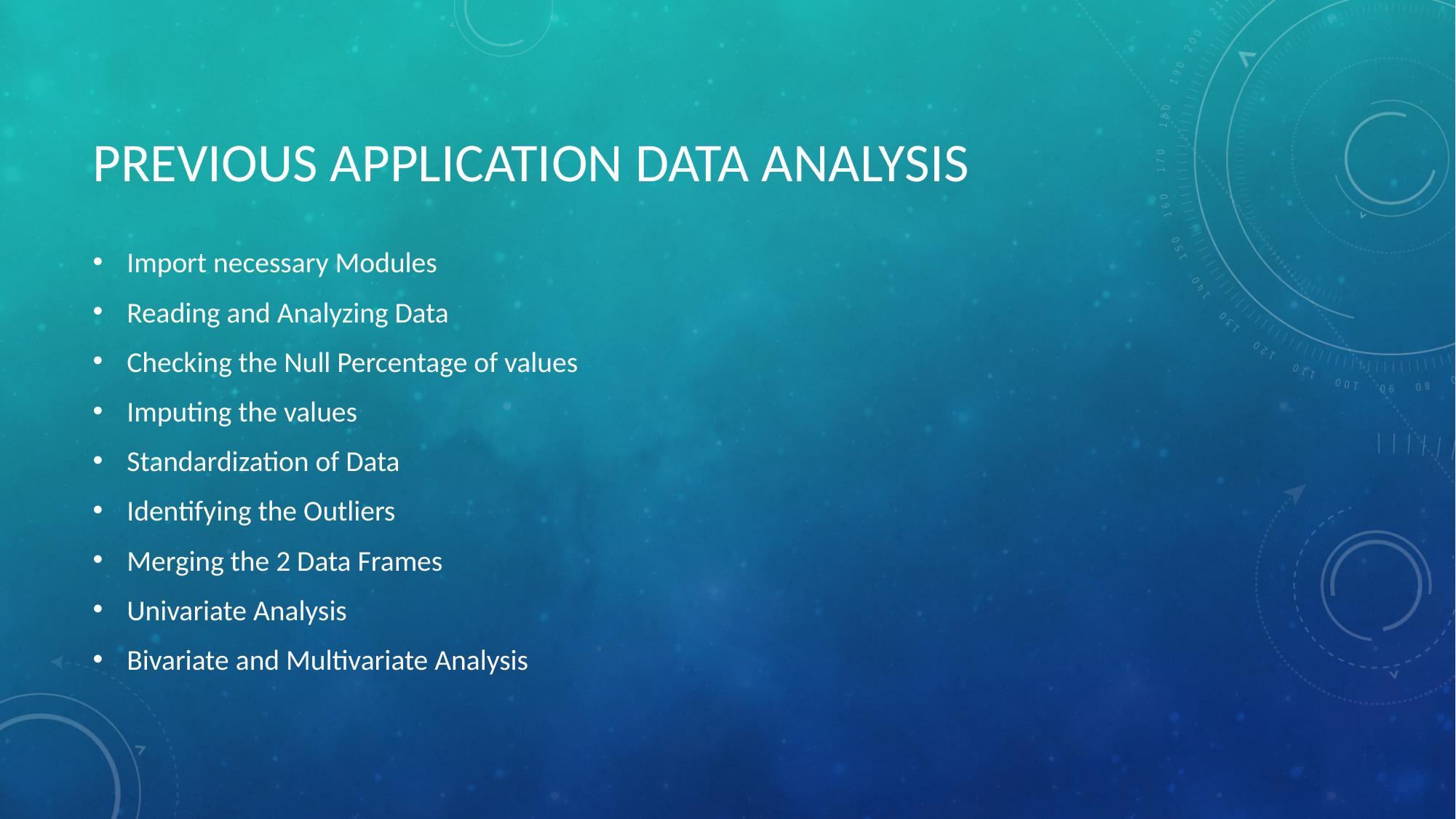

# Previous Application Data Analysis
Import necessary Modules
Reading and Analyzing Data
Checking the Null Percentage of values
Imputing the values
Standardization of Data
Identifying the Outliers
Merging the 2 Data Frames
Univariate Analysis
Bivariate and Multivariate Analysis